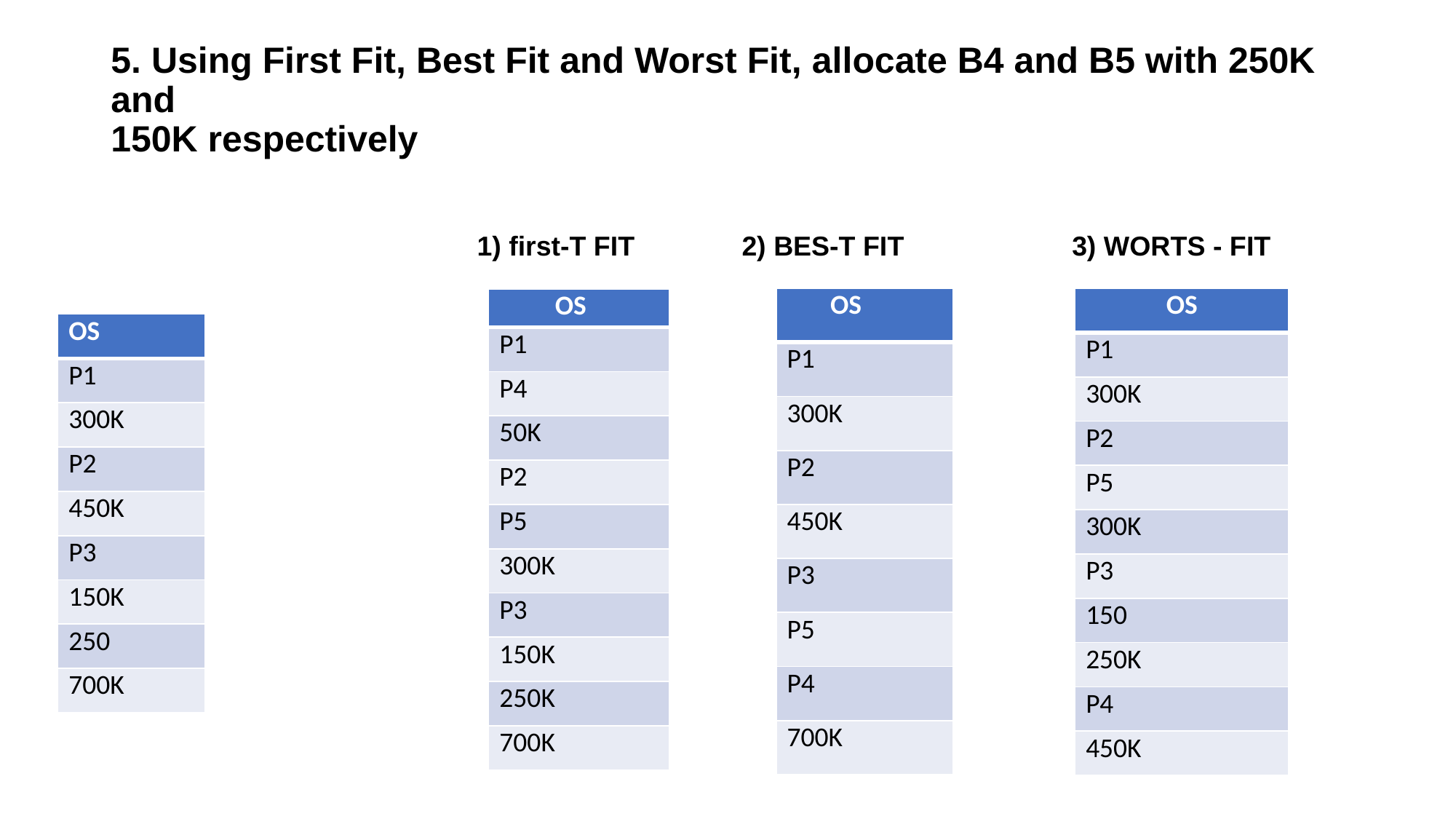

# 5. Using First Fit, Best Fit and Worst Fit, allocate B4 and B5 with 250K and 150K respectively
1) first-T FIT
2) BES-T FIT
3) WORTS - FIT
| OS |
| --- |
| P1 |
| 300K |
| P2 |
| 450K |
| P3 |
| P5 |
| P4 |
| 700K |
| OS |
| --- |
| P1 |
| 300K |
| P2 |
| P5 |
| 300K |
| P3 |
| 150 |
| 250K |
| P4 |
| 450K |
| OS |
| --- |
| P1 |
| P4 |
| 50K |
| P2 |
| P5 |
| 300K |
| P3 |
| 150K |
| 250K |
| 700K |
| OS |
| --- |
| P1 |
| 300K |
| P2 |
| 450K |
| P3 |
| 150K |
| 250 |
| 700K |